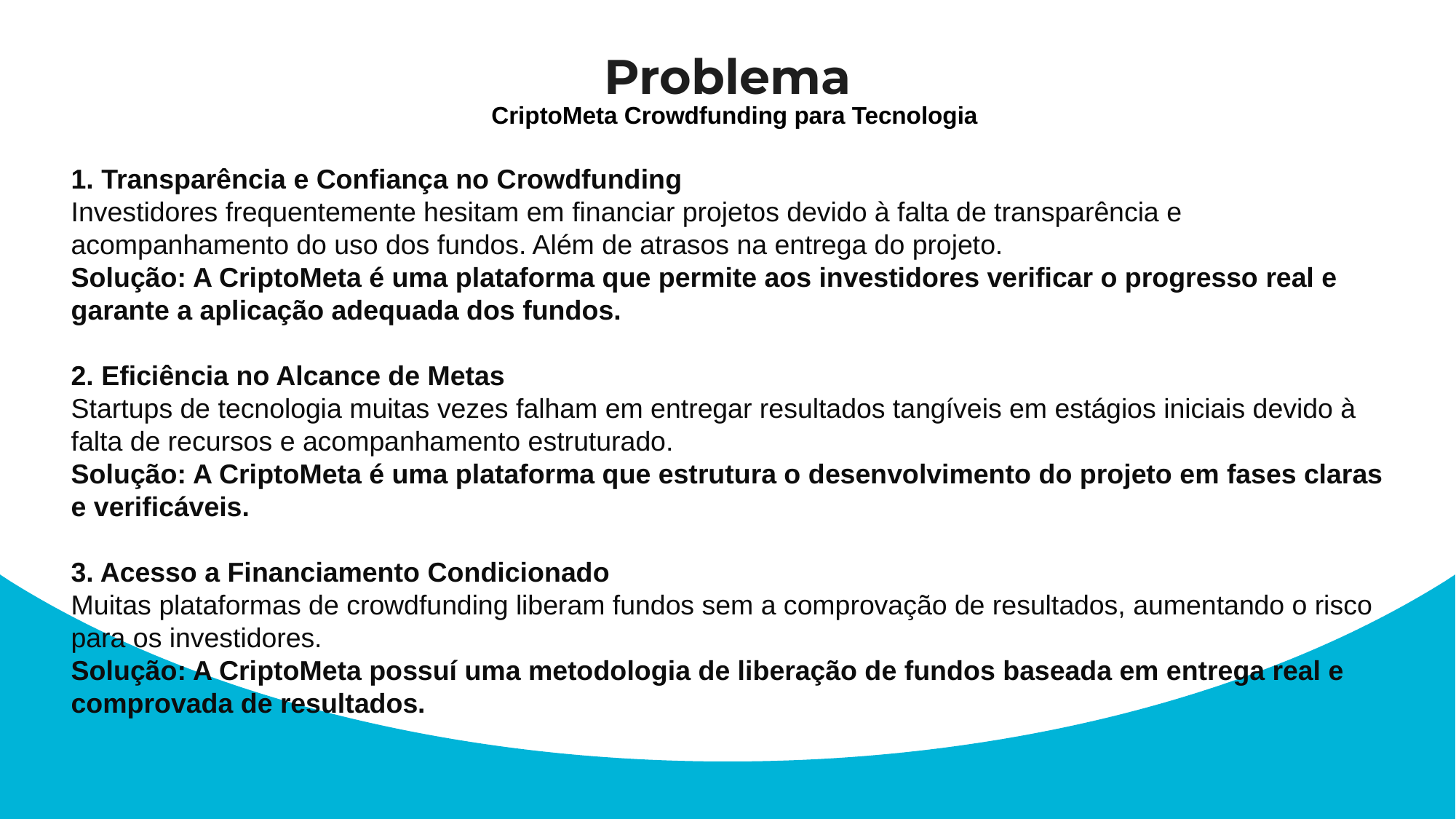

Problema
CriptoMeta Crowdfunding para Tecnologia
1. Transparência e Confiança no Crowdfunding
Investidores frequentemente hesitam em financiar projetos devido à falta de transparência e acompanhamento do uso dos fundos. Além de atrasos na entrega do projeto.
Solução: A CriptoMeta é uma plataforma que permite aos investidores verificar o progresso real e garante a aplicação adequada dos fundos.

2. Eficiência no Alcance de Metas
Startups de tecnologia muitas vezes falham em entregar resultados tangíveis em estágios iniciais devido à falta de recursos e acompanhamento estruturado.
Solução: A CriptoMeta é uma plataforma que estrutura o desenvolvimento do projeto em fases claras e verificáveis.

3. Acesso a Financiamento Condicionado
Muitas plataformas de crowdfunding liberam fundos sem a comprovação de resultados, aumentando o risco para os investidores.
Solução: A CriptoMeta possuí uma metodologia de liberação de fundos baseada em entrega real e comprovada de resultados.